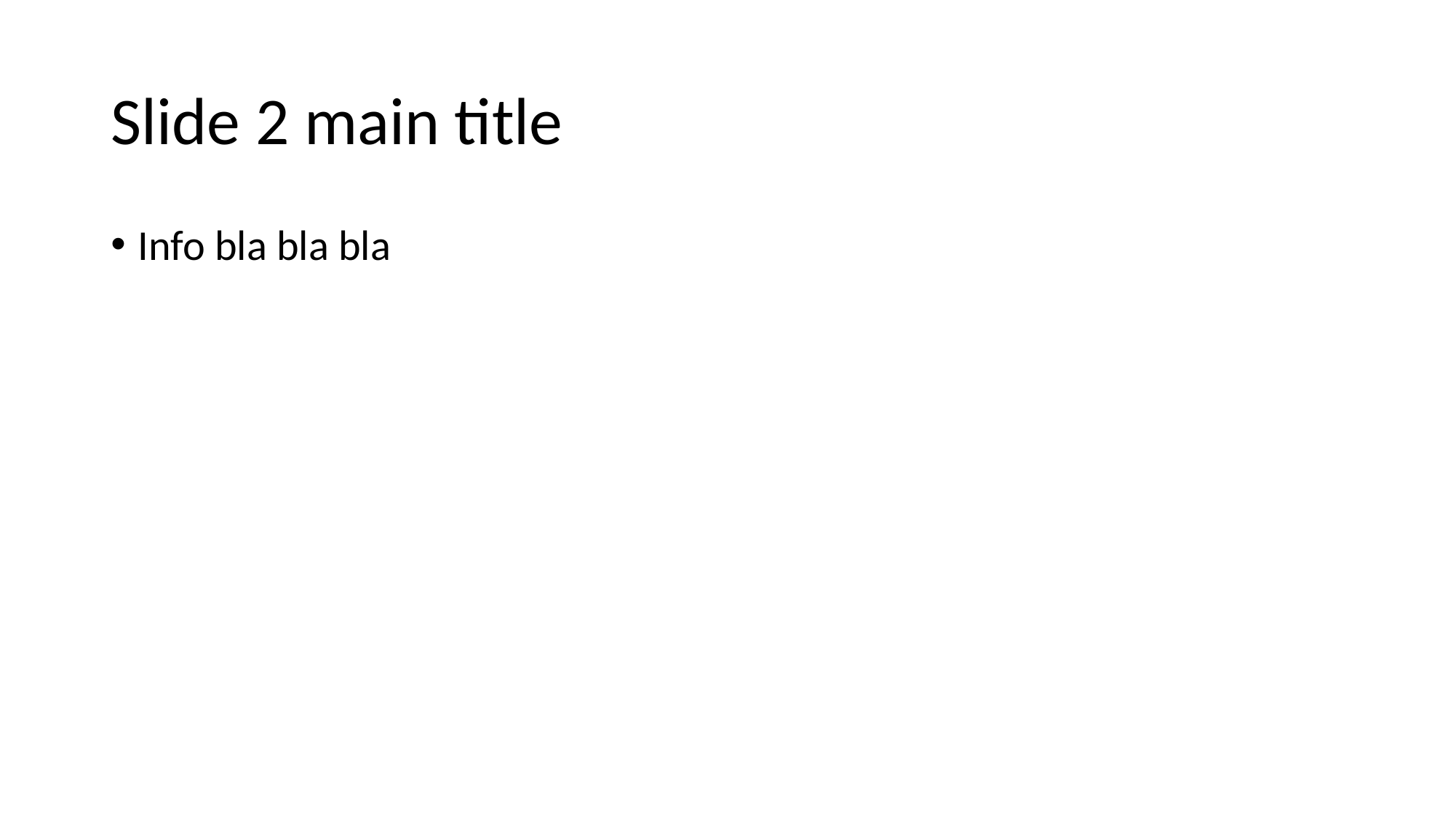

# Slide 2 main title
Info bla bla bla